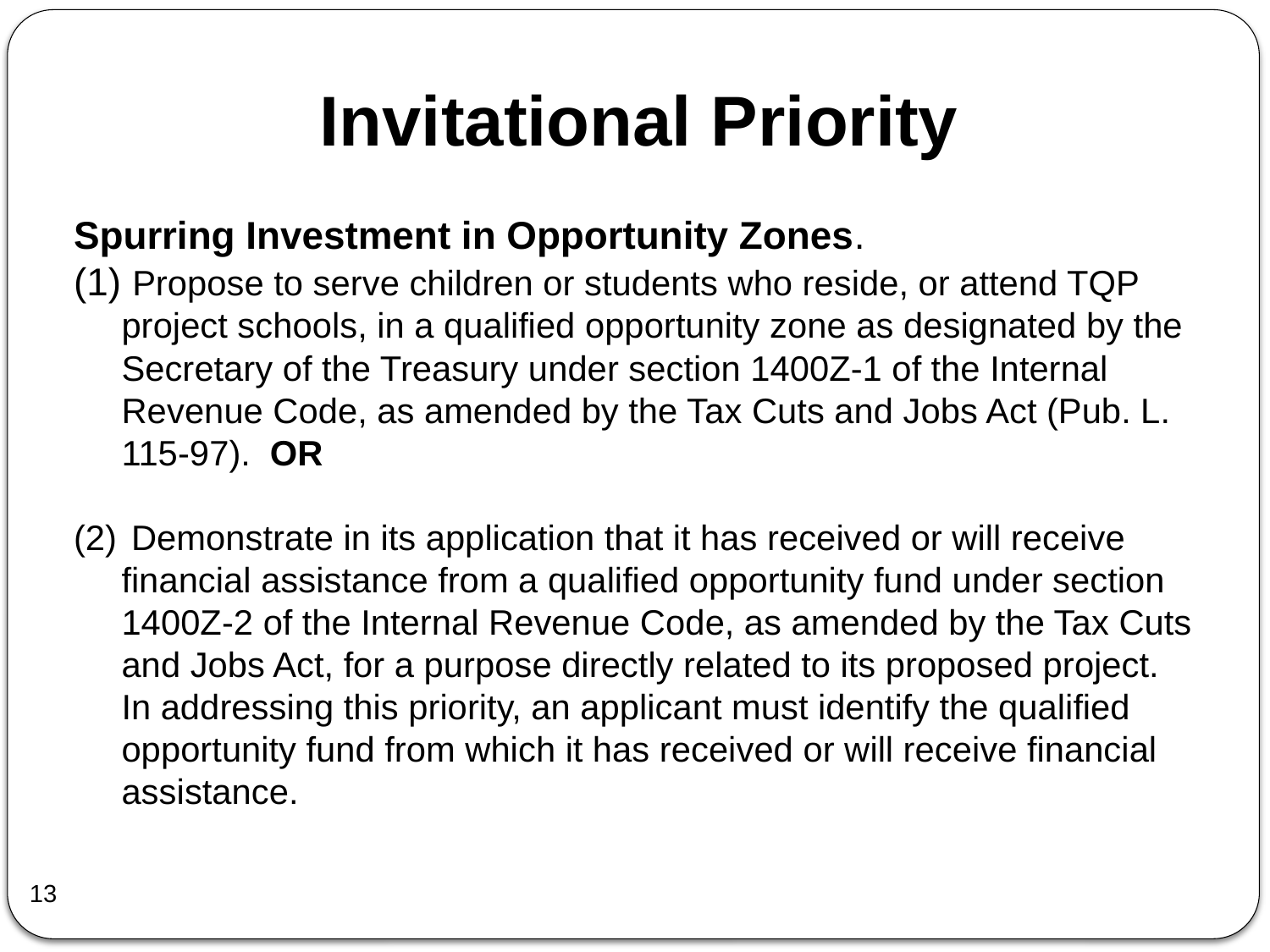

Invitational Priority

Spurring Investment in Opportunity Zones.
 Propose to serve children or students who reside, or attend TQP project schools, in a qualified opportunity zone as designated by the Secretary of the Treasury under section 1400Z-1 of the Internal Revenue Code, as amended by the Tax Cuts and Jobs Act (Pub. L. 115-97).  OR

 Demonstrate in its application that it has received or will receive financial assistance from a qualified opportunity fund under section 1400Z-2 of the Internal Revenue Code, as amended by the Tax Cuts and Jobs Act, for a purpose directly related to its proposed project.  In addressing this priority, an applicant must identify the qualified opportunity fund from which it has received or will receive financial assistance.

13